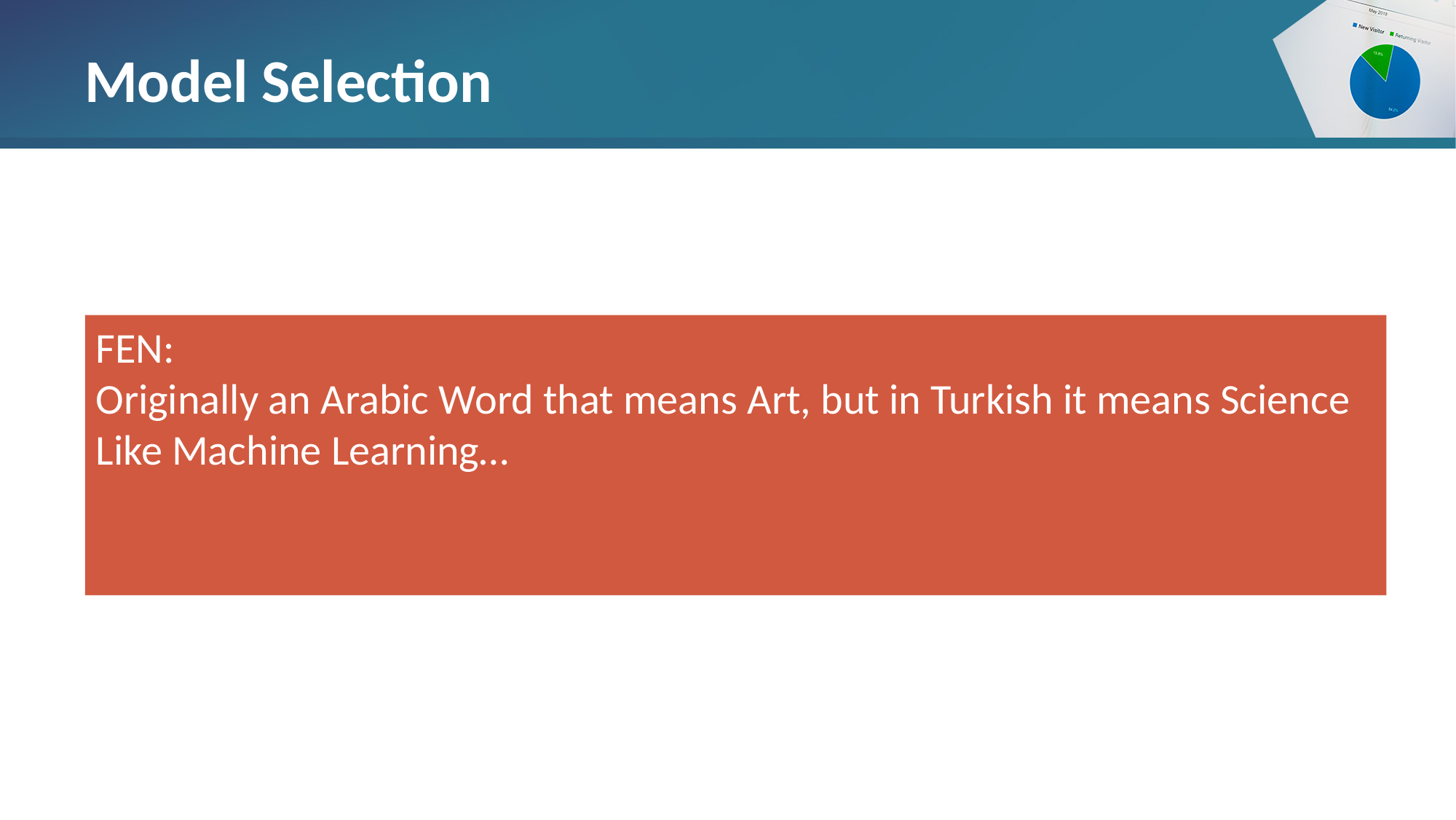

# Model Selection
FEN:
Originally an Arabic Word that means Art, but in Turkish it means Science
Like Machine Learning…